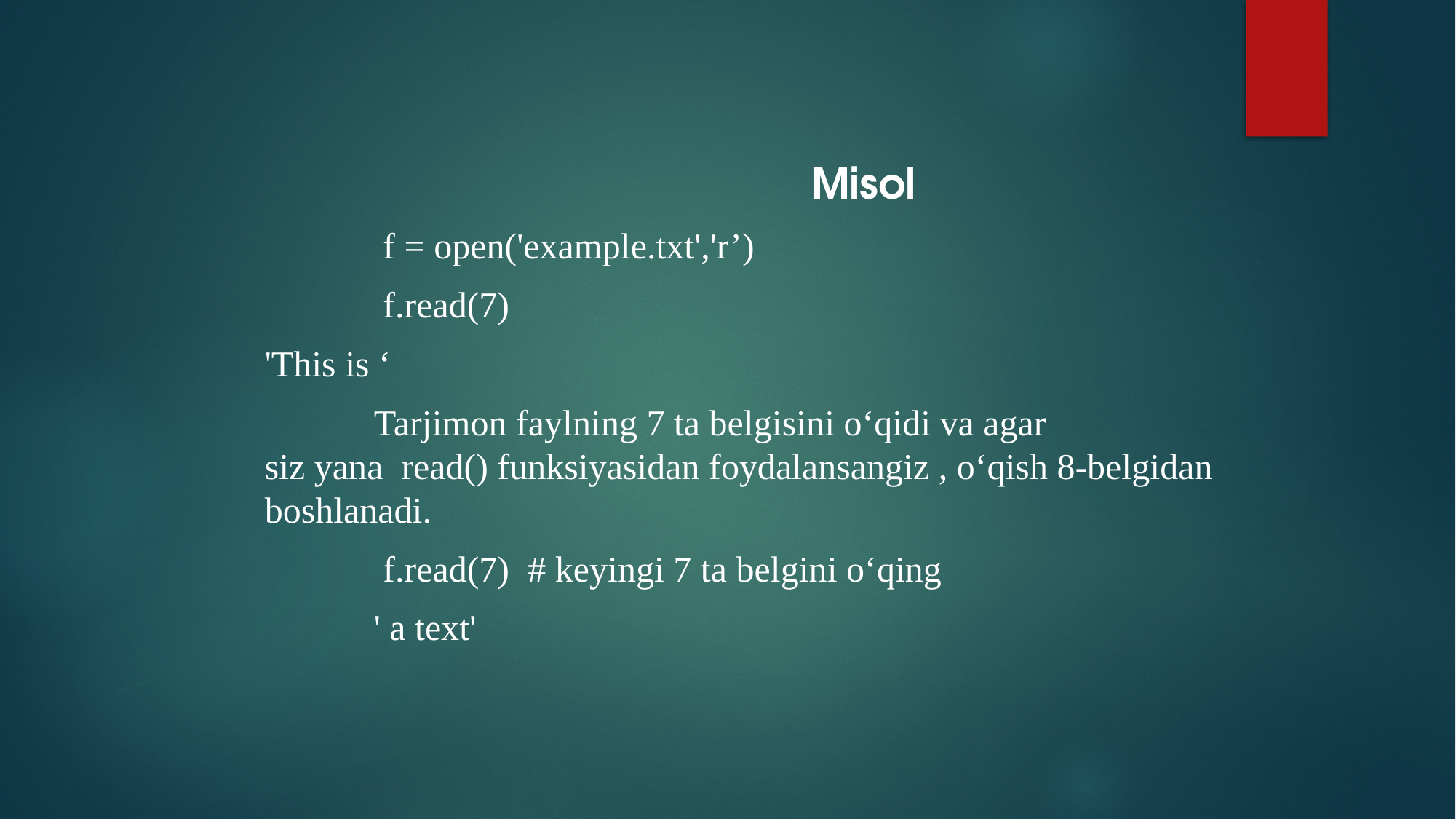

Misol
	 f = open('example.txt','r’)
	 f.read(7)
'This is ‘
	Tarjimon faylning 7 ta belgisini o‘qidi va agar siz yana  read() funksiyasidan foydalansangiz , o‘qish 8-belgidan boshlanadi.
	 f.read(7)  # keyingi 7 ta belgini o‘qing
	' a text'